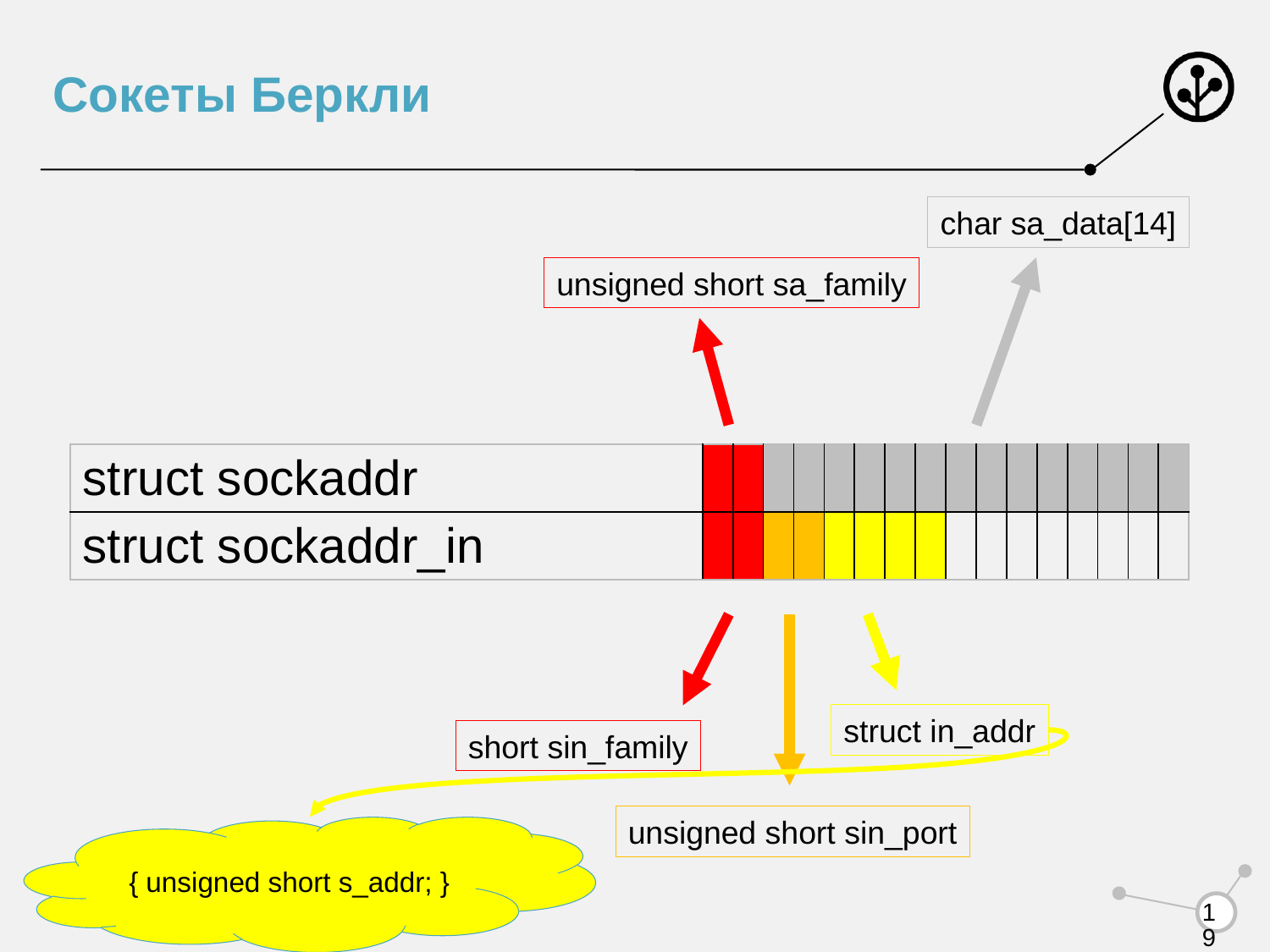

# Сокеты Беркли
char sa_data[14]
unsigned short sa_family
| struct sockaddr |  |  |  |  |  |  |  |  |  |  |  |  |  |  |  |  |
| --- | --- | --- | --- | --- | --- | --- | --- | --- | --- | --- | --- | --- | --- | --- | --- | --- |
| struct sockaddr\_in |  |  |  |  |  |  |  |  |  |  |  |  |  |  |  |  |
struct in_addr
short sin_family
unsigned short sin_port
{ unsigned short s_addr; }
19